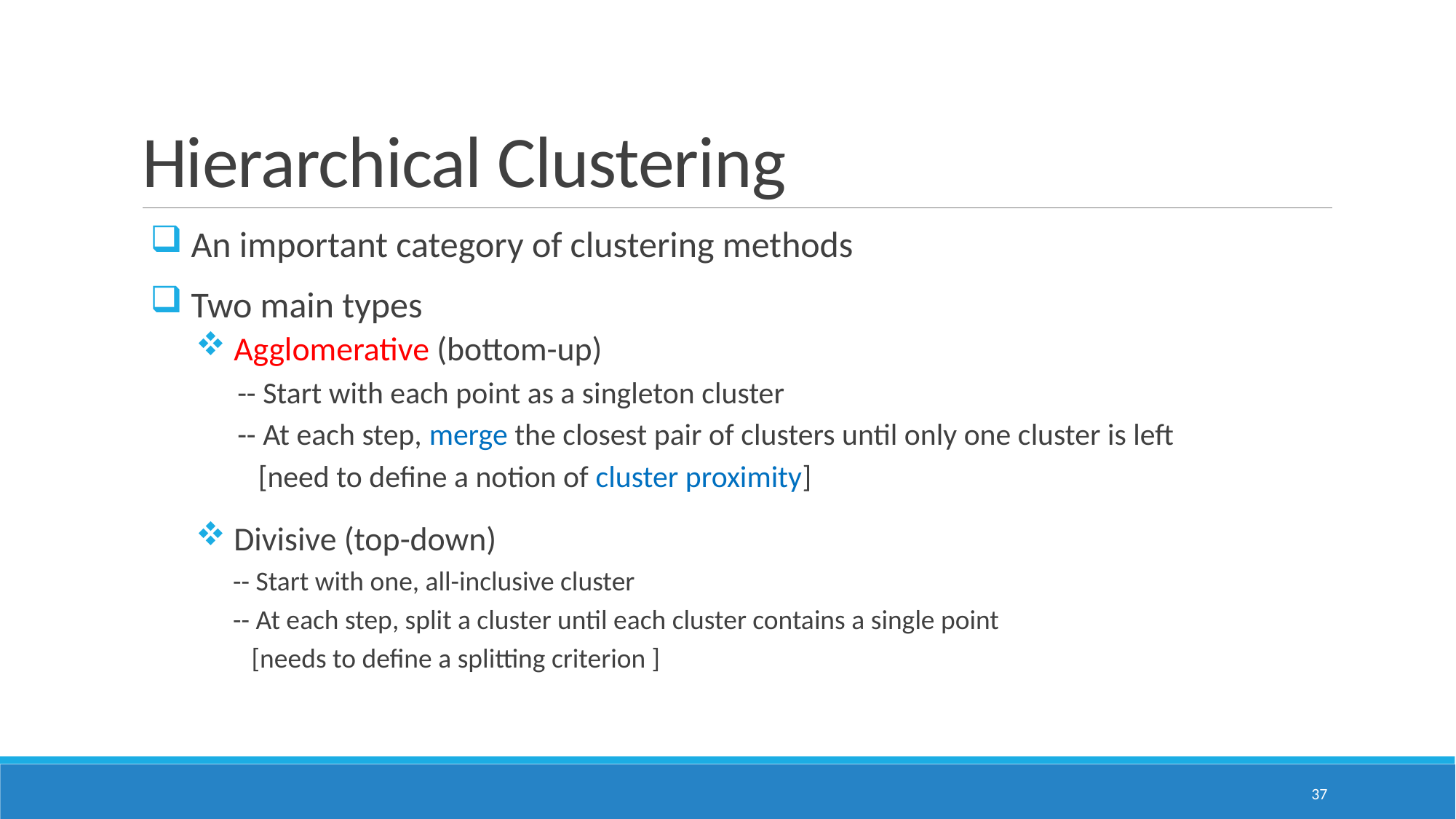

# Hierarchical Clustering
 An important category of clustering methods
 Two main types
 Agglomerative (bottom-up)
      -- Start with each point as a singleton cluster
      -- At each step, merge the closest pair of clusters until only one cluster is left
         [need to define a notion of cluster proximity]

 Divisive (top-down)
      -- Start with one, all-inclusive cluster
      -- At each step, split a cluster until each cluster contains a single point
         [needs to define a splitting criterion ]
37